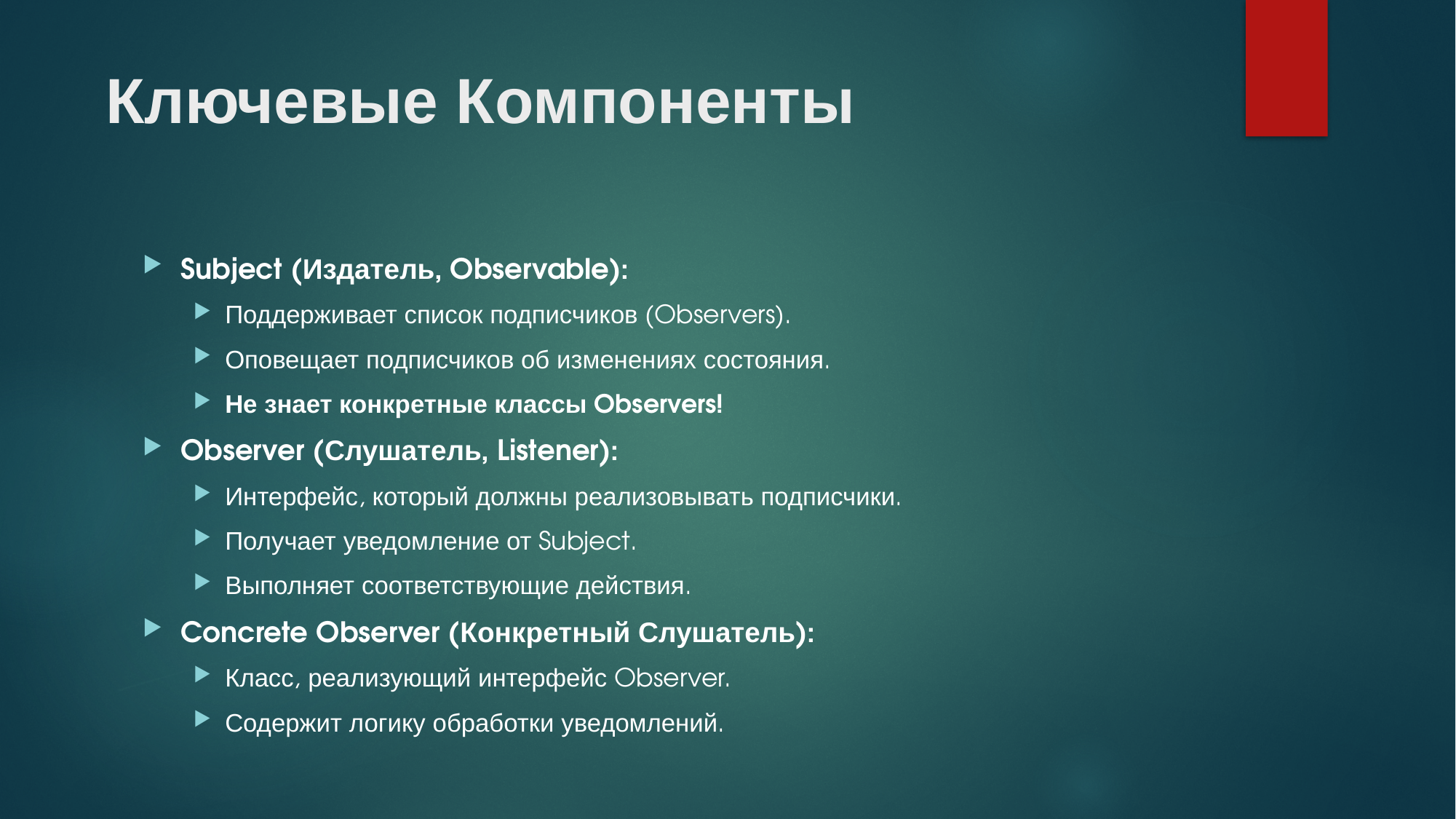

# Ключевые Компоненты
Subject (Издатель, Observable):
Поддерживает список подписчиков (Observers).
Оповещает подписчиков об изменениях состояния.
Не знает конкретные классы Observers!
Observer (Слушатель, Listener):
Интерфейс, который должны реализовывать подписчики.
Получает уведомление от Subject.
Выполняет соответствующие действия.
Concrete Observer (Конкретный Слушатель):
Класс, реализующий интерфейс Observer.
Содержит логику обработки уведомлений.